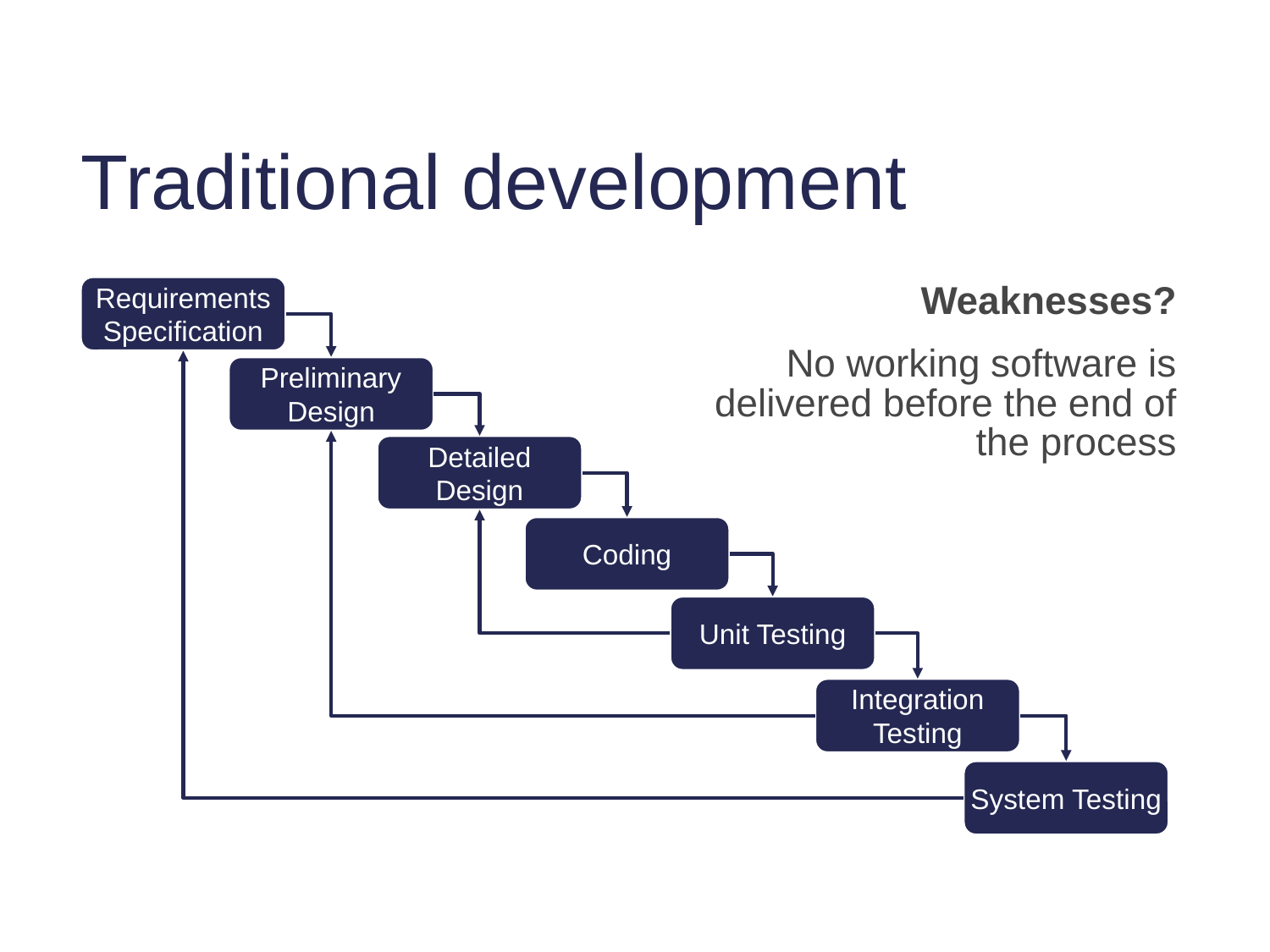

# Traditional development
Requirements Specification
Weaknesses?
No working software is delivered before the end of the process
Preliminary Design
Detailed Design
Coding
Unit Testing
Integration Testing
System Testing